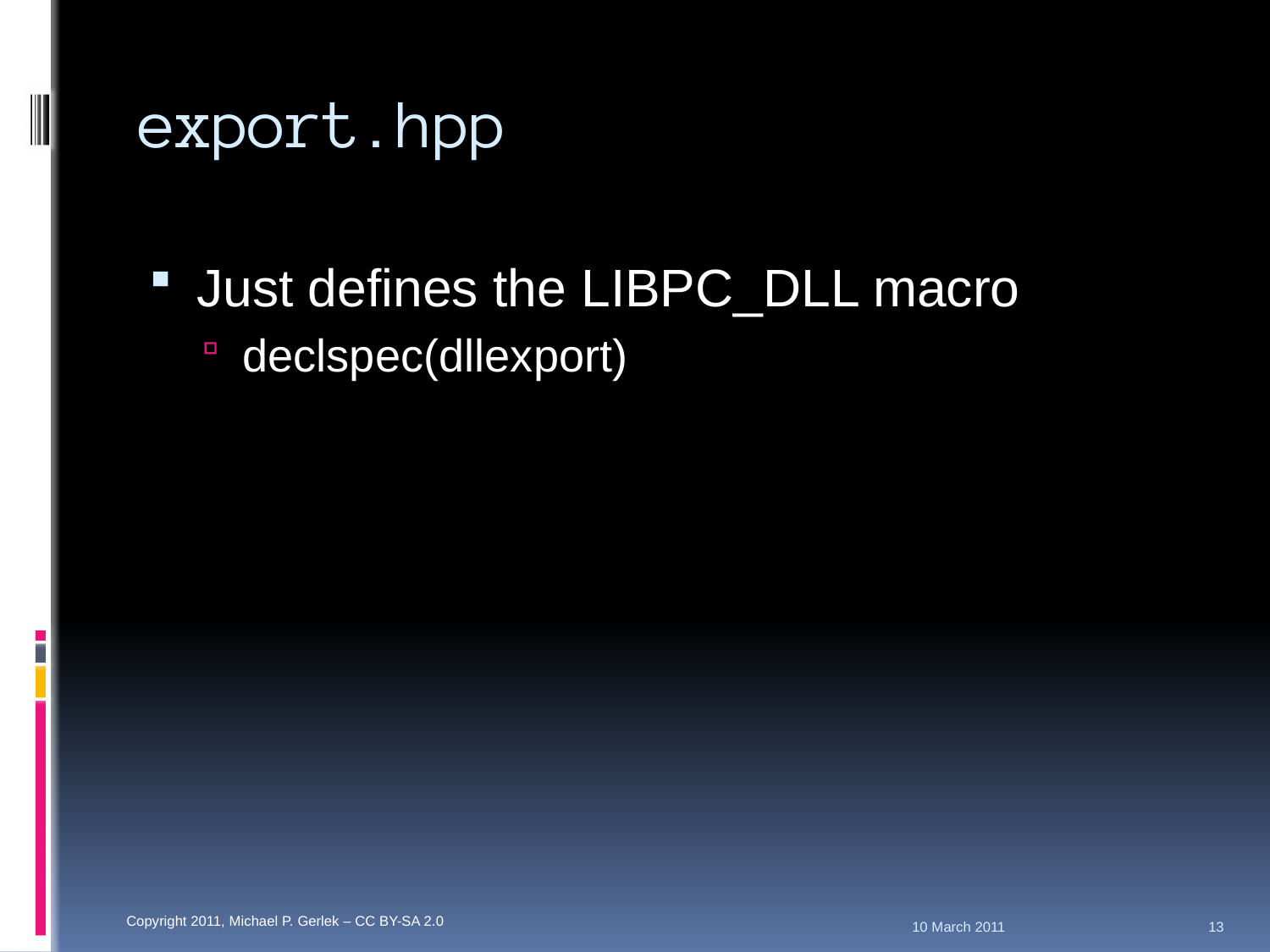

# export.hpp
Just defines the LIBPC_DLL macro
declspec(dllexport)
10 March 2011
13